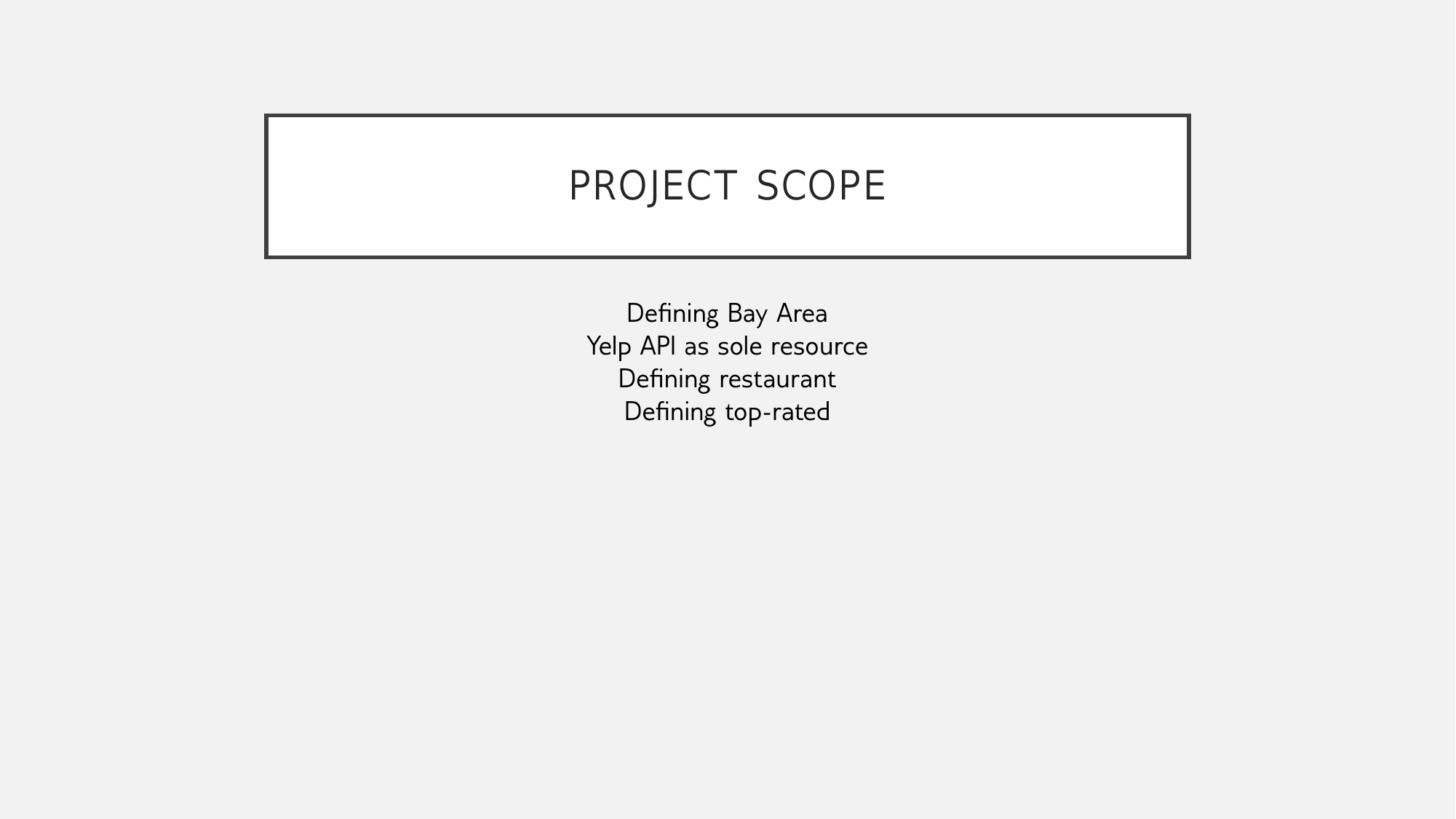

# Project scope
Defining Bay Area
Yelp API as sole resource
Defining restaurant
Defining top-rated